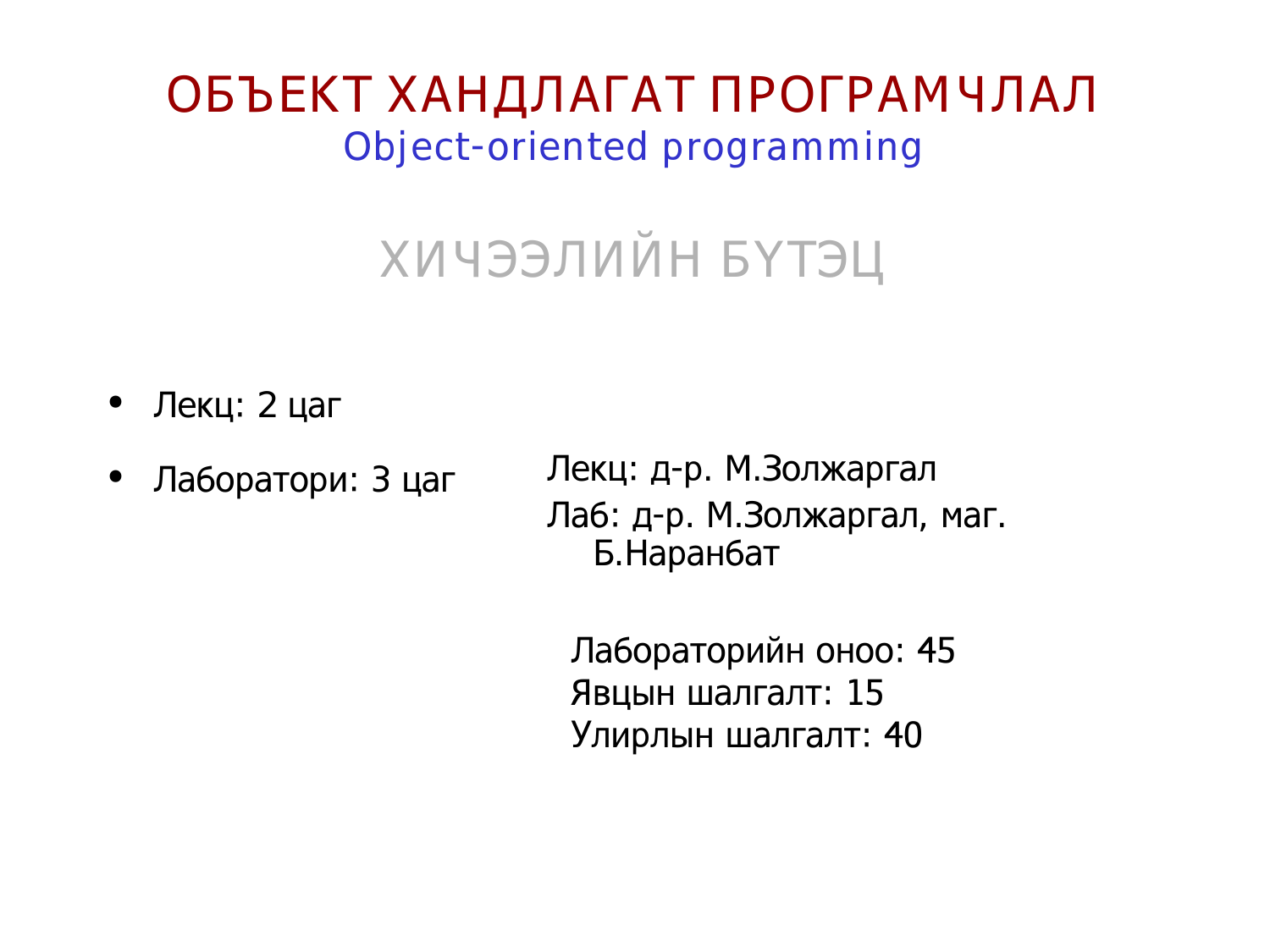

ОБЪЕКТ ХАНДЛАГАТ ПРОГРАМЧЛАЛ
Оbject-oriented programming
ХИЧЭЭЛИЙН БҮТЭЦ
Лекц: 2 цаг

Лекц: д-р. М.Золжаргал
Лаб: д-р. М.Золжаргал, маг. Б.Наранбат

Лаборатори: 3 цаг
Лабораторийн оноо: 45
Явцын шалгалт: 15
Улирлын шалгалт: 40